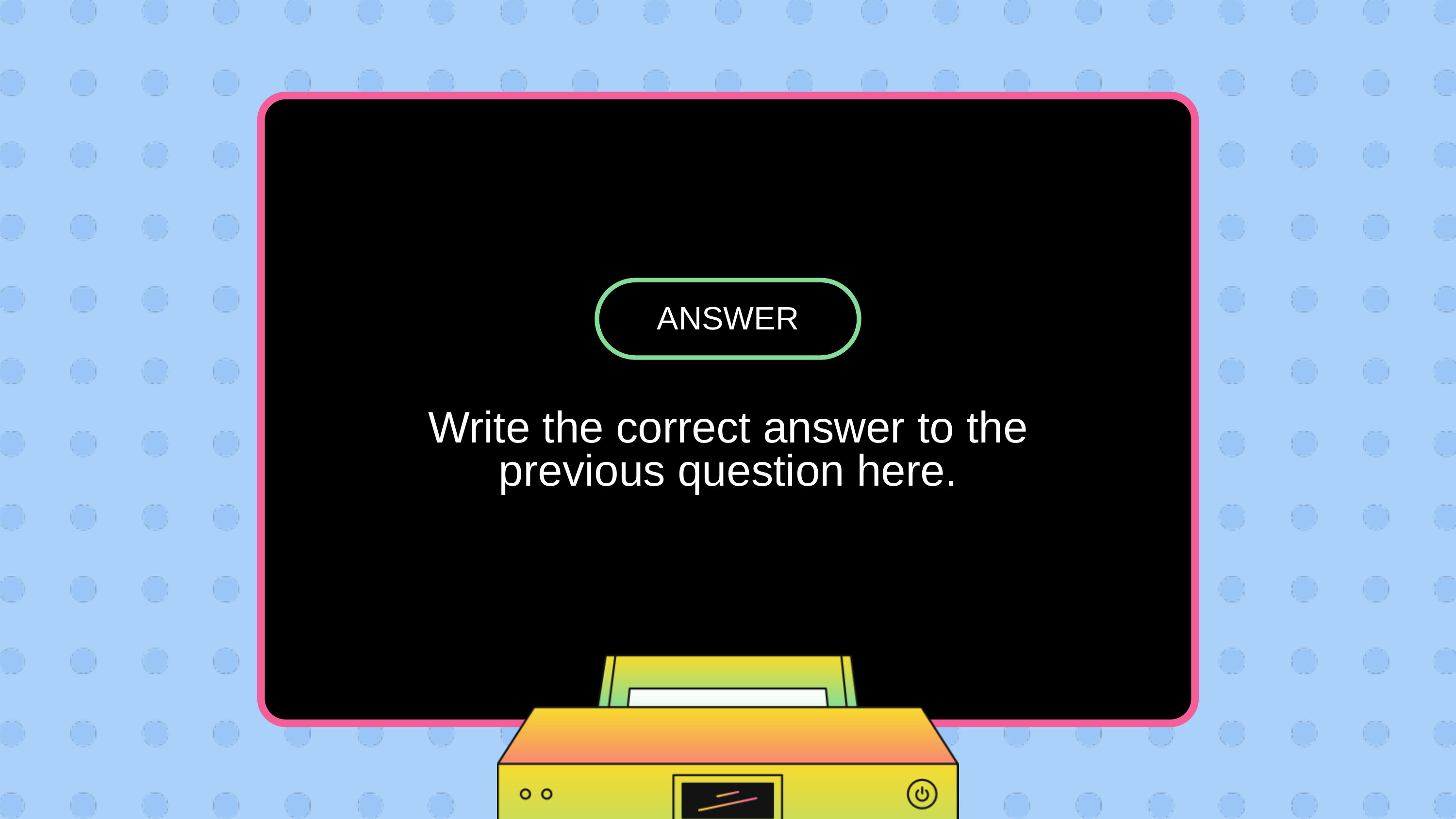

INSTRUCTION

ANSWER
Write the correct answer to the previous question here.